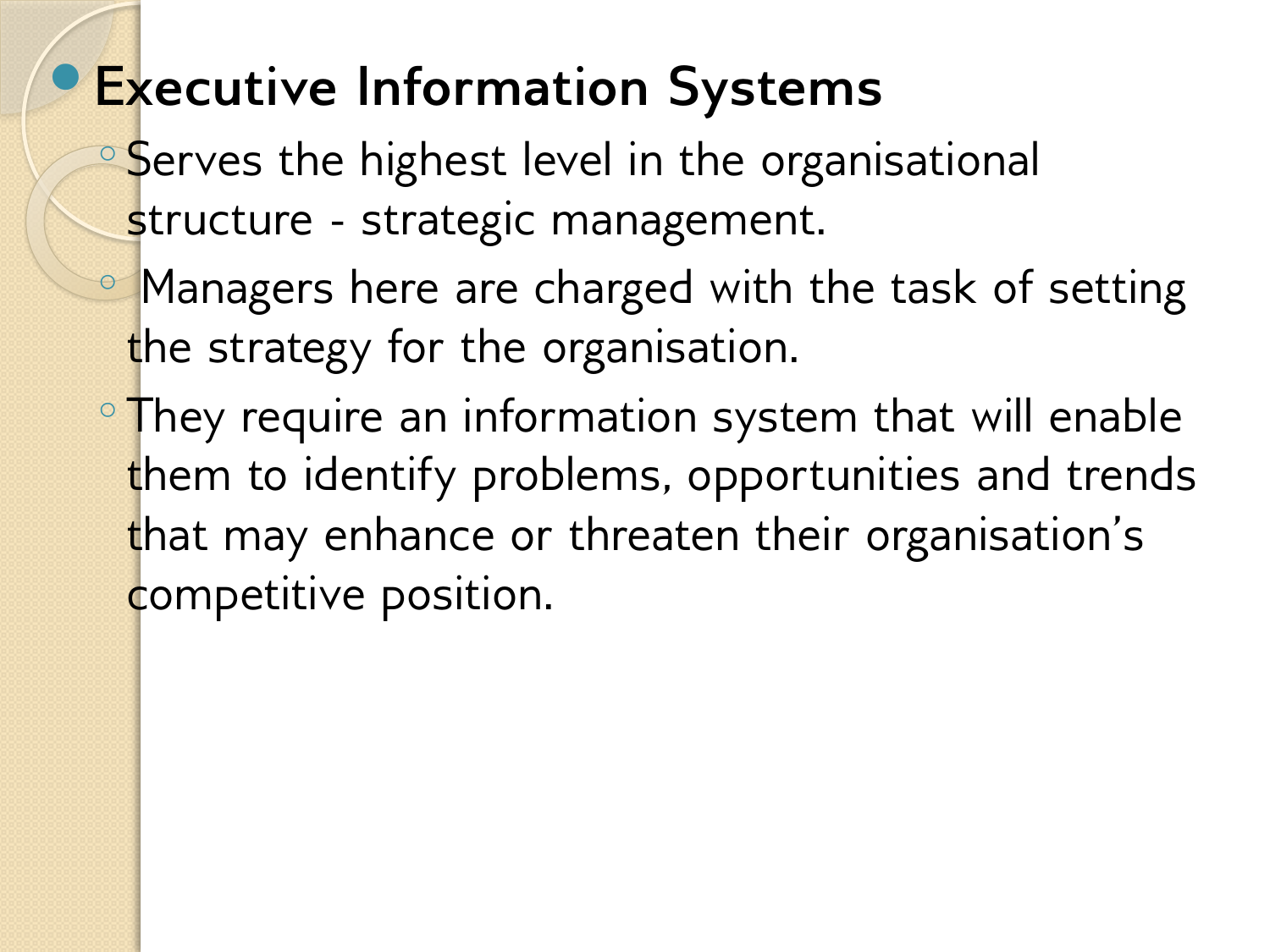

Executive Information Systems
Serves the highest level in the organisational structure - strategic management.
 Managers here are charged with the task of setting the strategy for the organisation.
They require an information system that will enable them to identify problems, opportunities and trends that may enhance or threaten their organisation’s competitive position.